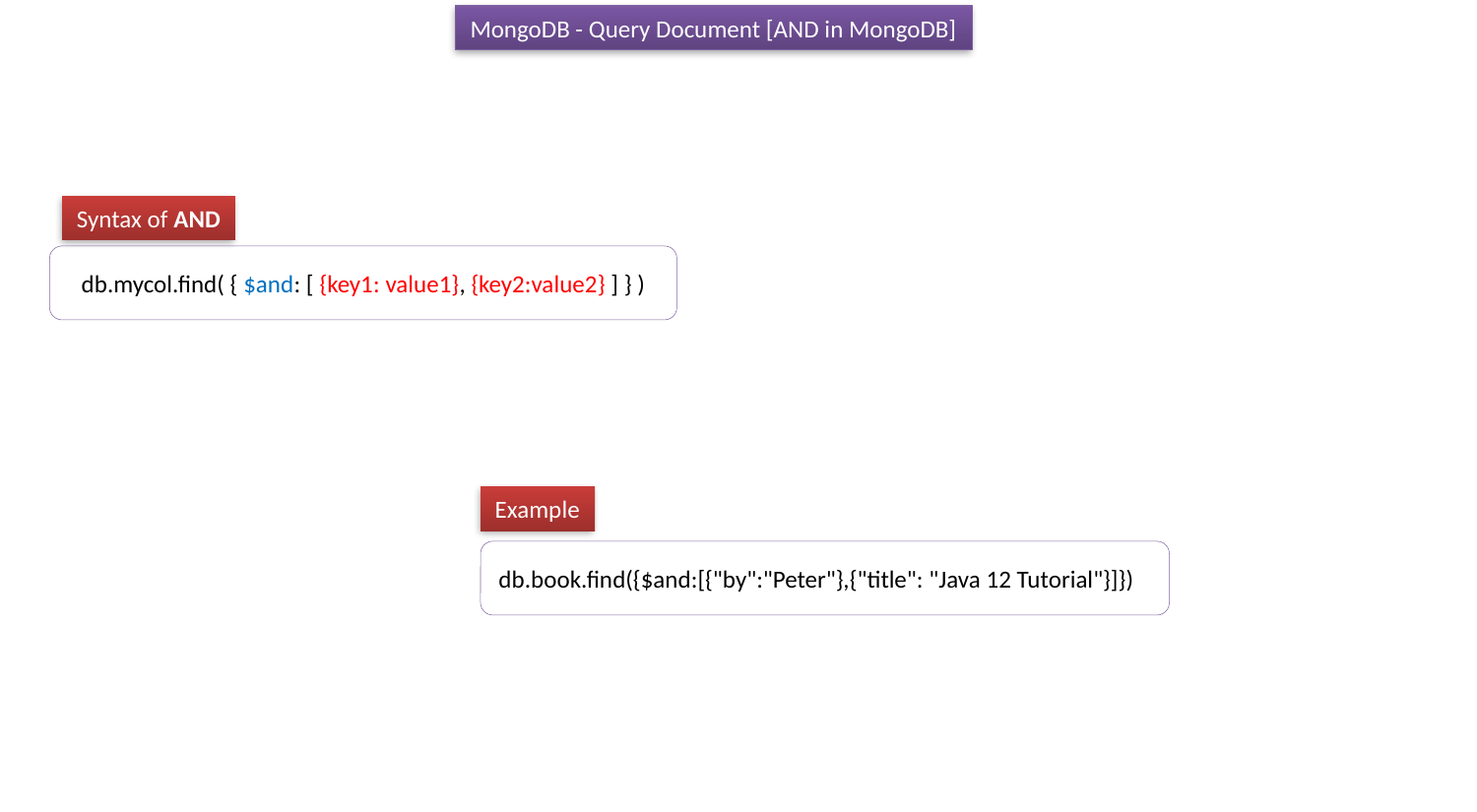

MongoDB - Query Document [AND in MongoDB]

Syntax of AND
db.mycol.find( { $and: [ {key1: value1}, {key2:value2} ] } )
Example
db.book.find({$and:[{"by":"Peter"},{"title": "Java 12 Tutorial"}]})